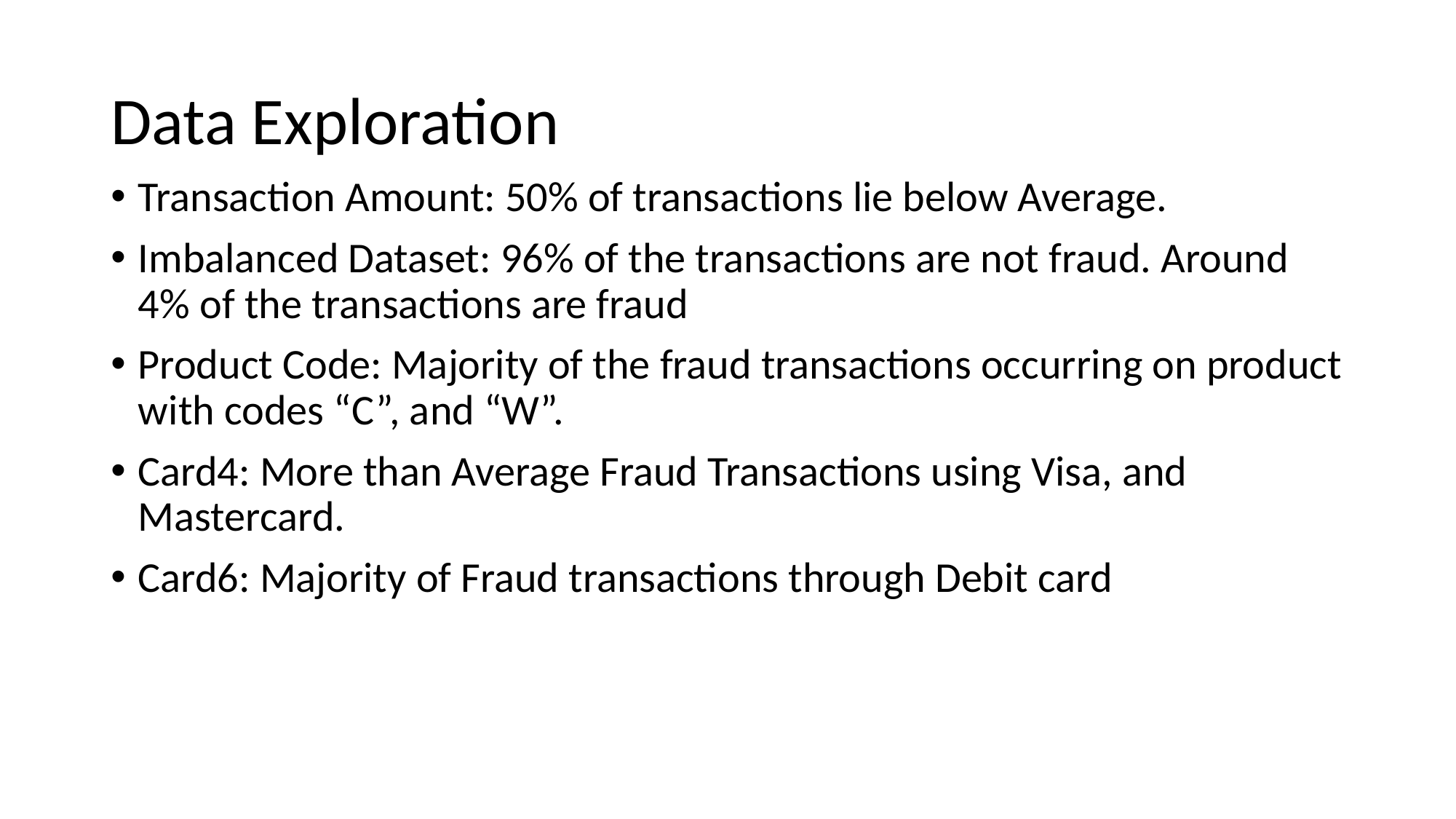

# Data Exploration
Transaction Amount: 50% of transactions lie below Average.
Imbalanced Dataset: 96% of the transactions are not fraud. Around 4% of the transactions are fraud
Product Code: Majority of the fraud transactions occurring on product with codes “C”, and “W”.
Card4: More than Average Fraud Transactions using Visa, and Mastercard.
Card6: Majority of Fraud transactions through Debit card